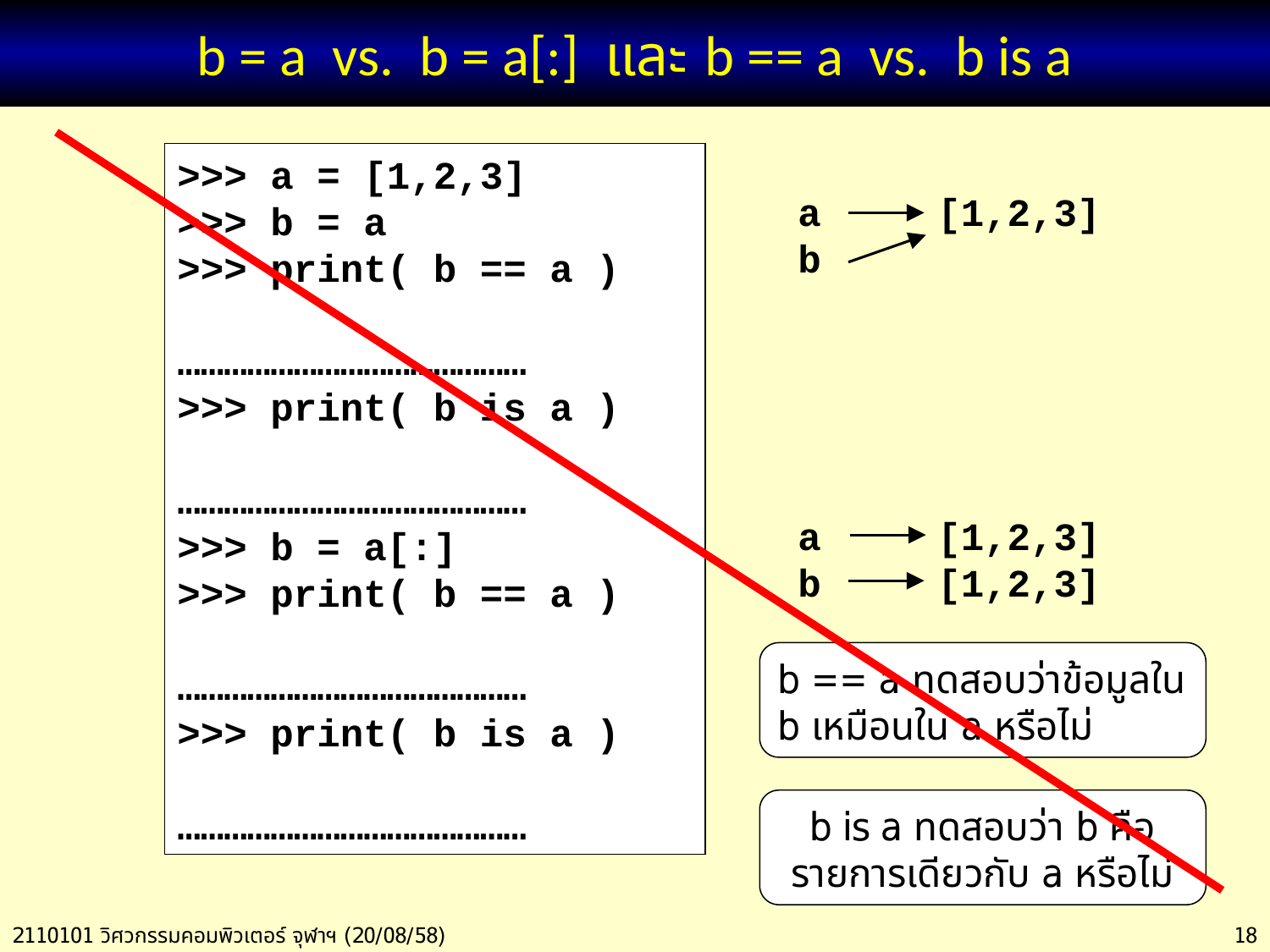

# b = a  vs.  b = a[:]  และ b == a  vs.  b is a
>>> a = [1,2,3]
>>> b = a
>>> print( b == a )
………………………………………
>>> print( b is a )
………………………………………
>>> b = a[:]
>>> print( b == a )
………………………………………
>>> print( b is a )
………………………………………
a     [1,2,3]
b
a     [1,2,3]
b     [1,2,3]
b == a ทดสอบว่าข้อมูลใน b เหมือนใน a หรือไม่

b is a ทดสอบว่า b คือรายการเดียวกับ a หรือไม่